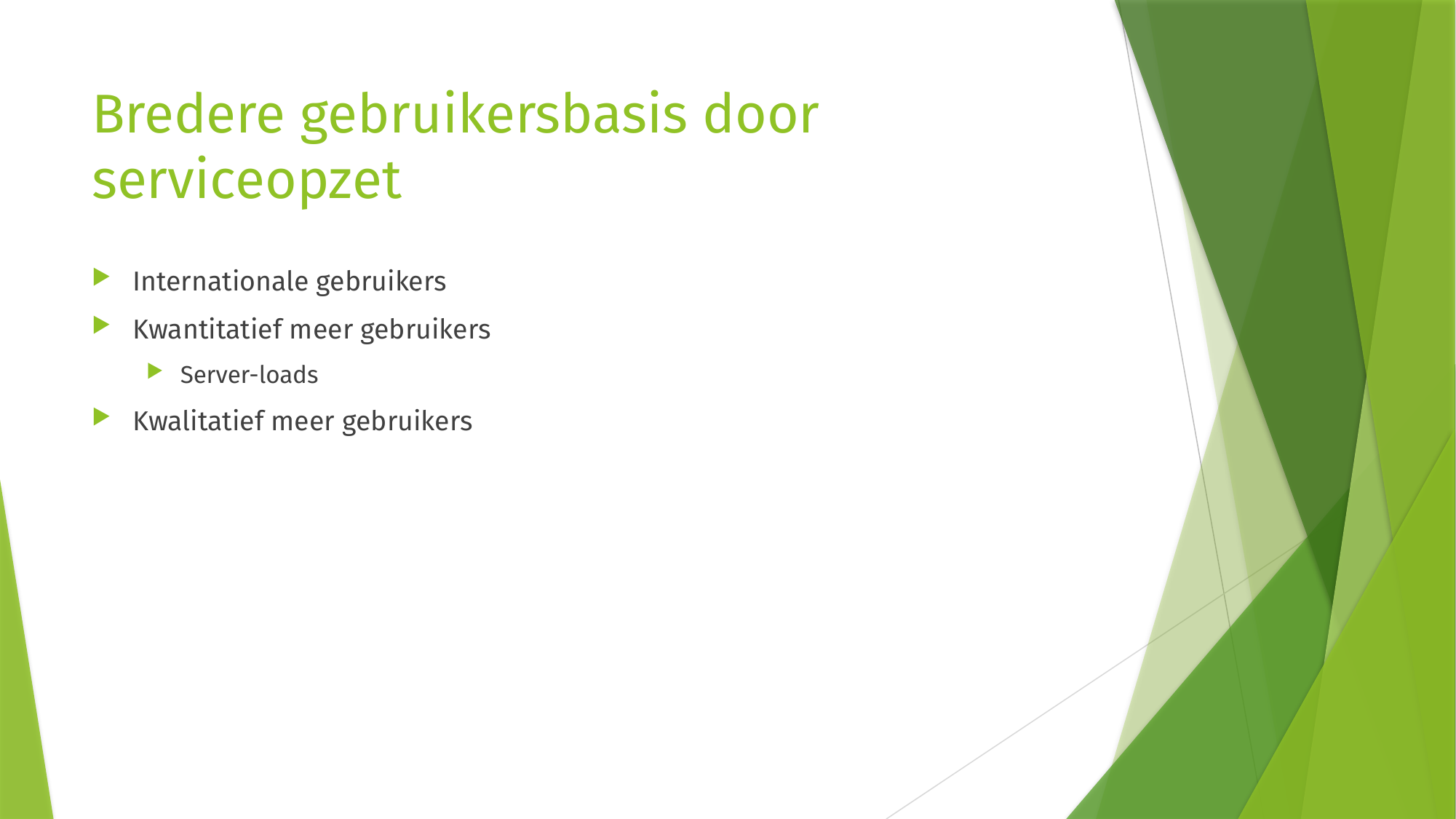

# Bredere gebruikersbasis door serviceopzet
Internationale gebruikers
Kwantitatief meer gebruikers
Server-loads
Kwalitatief meer gebruikers